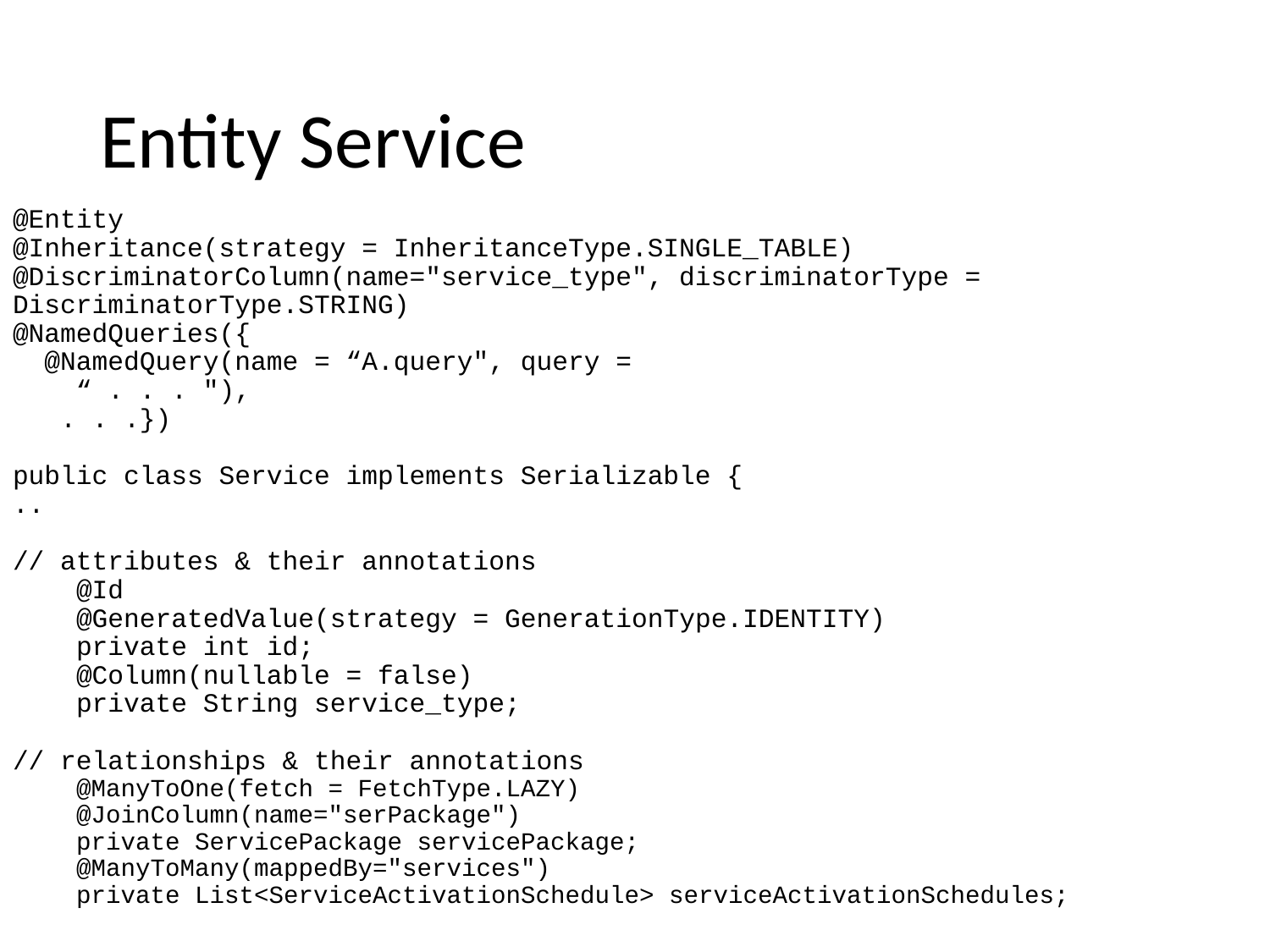

# Entity Service
@Entity
@Inheritance(strategy = InheritanceType.SINGLE_TABLE)
@DiscriminatorColumn(name="service_type", discriminatorType = DiscriminatorType.STRING)
@NamedQueries({
  @NamedQuery(name = “A.query", query =
    “ . . . "),
   . . .})

public class Service implements Serializable {
..

// attributes & their annotations
@Id
@GeneratedValue(strategy = GenerationType.IDENTITY)
private int id;
@Column(nullable = false)
private String service_type;

// relationships & their annotations
@ManyToOne(fetch = FetchType.LAZY)
@JoinColumn(name="serPackage")
private ServicePackage servicePackage;
@ManyToMany(mappedBy="services")
private List<ServiceActivationSchedule> serviceActivationSchedules;